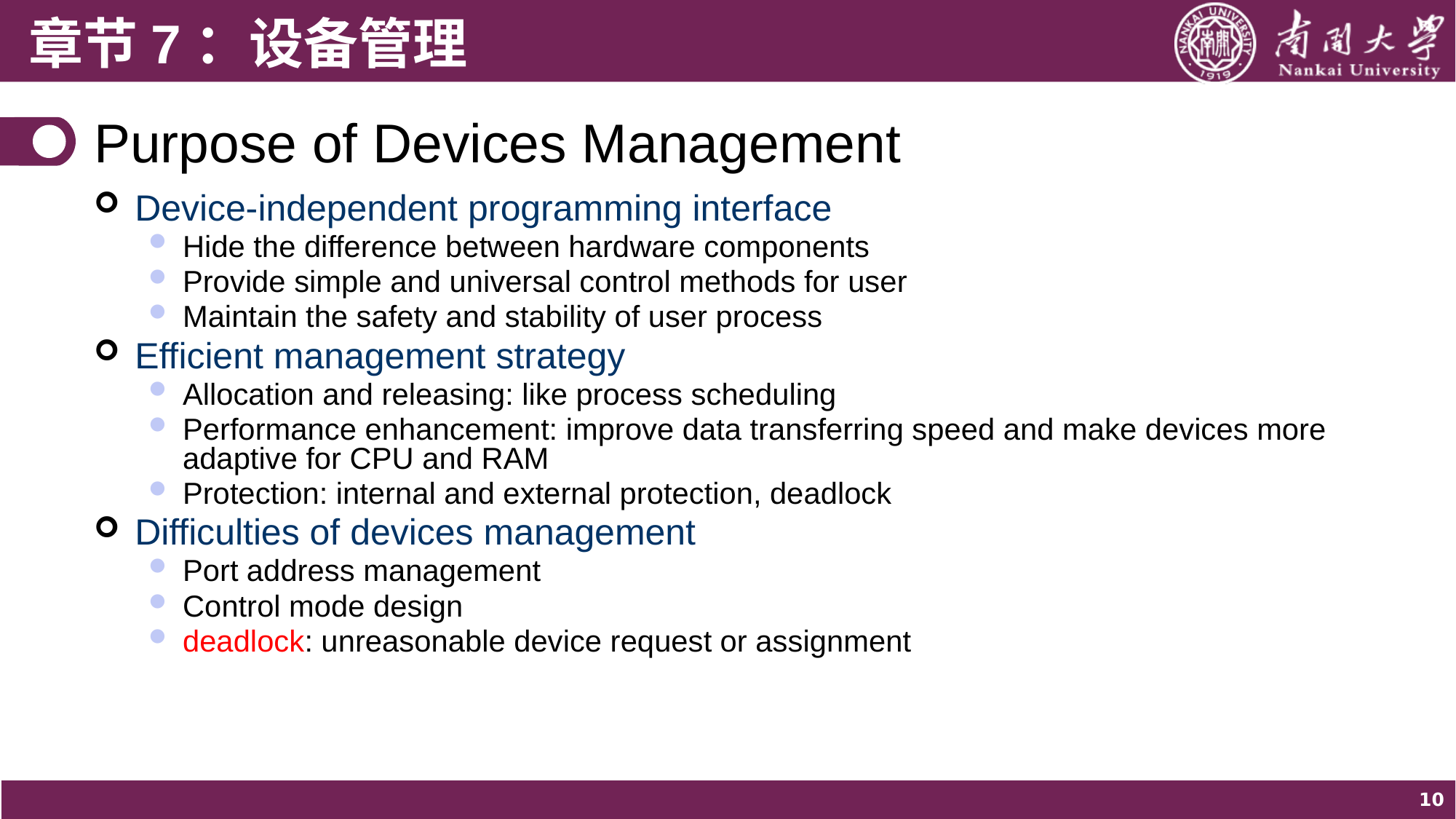

# Purpose of Devices Management
Device-independent programming interface
Hide the difference between hardware components
Provide simple and universal control methods for user
Maintain the safety and stability of user process
Efficient management strategy
Allocation and releasing: like process scheduling
Performance enhancement: improve data transferring speed and make devices more adaptive for CPU and RAM
Protection: internal and external protection, deadlock
Difficulties of devices management
Port address management
Control mode design
deadlock: unreasonable device request or assignment
10